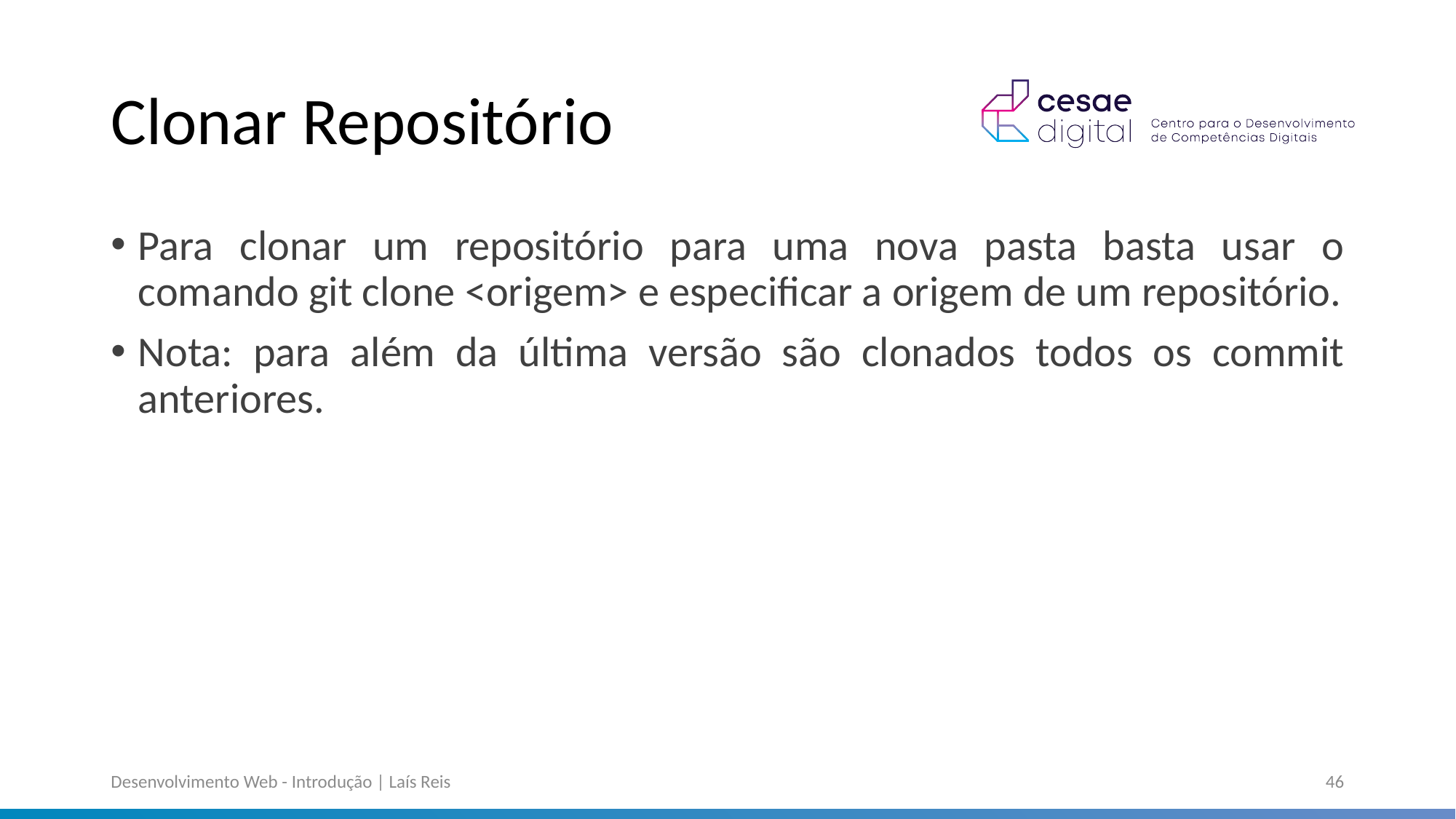

# Clonar Repositório
Para clonar um repositório para uma nova pasta basta usar o comando git clone <origem> e especificar a origem de um repositório.
Nota: para além da última versão são clonados todos os commit anteriores.
Desenvolvimento Web - Introdução | Laís Reis
46